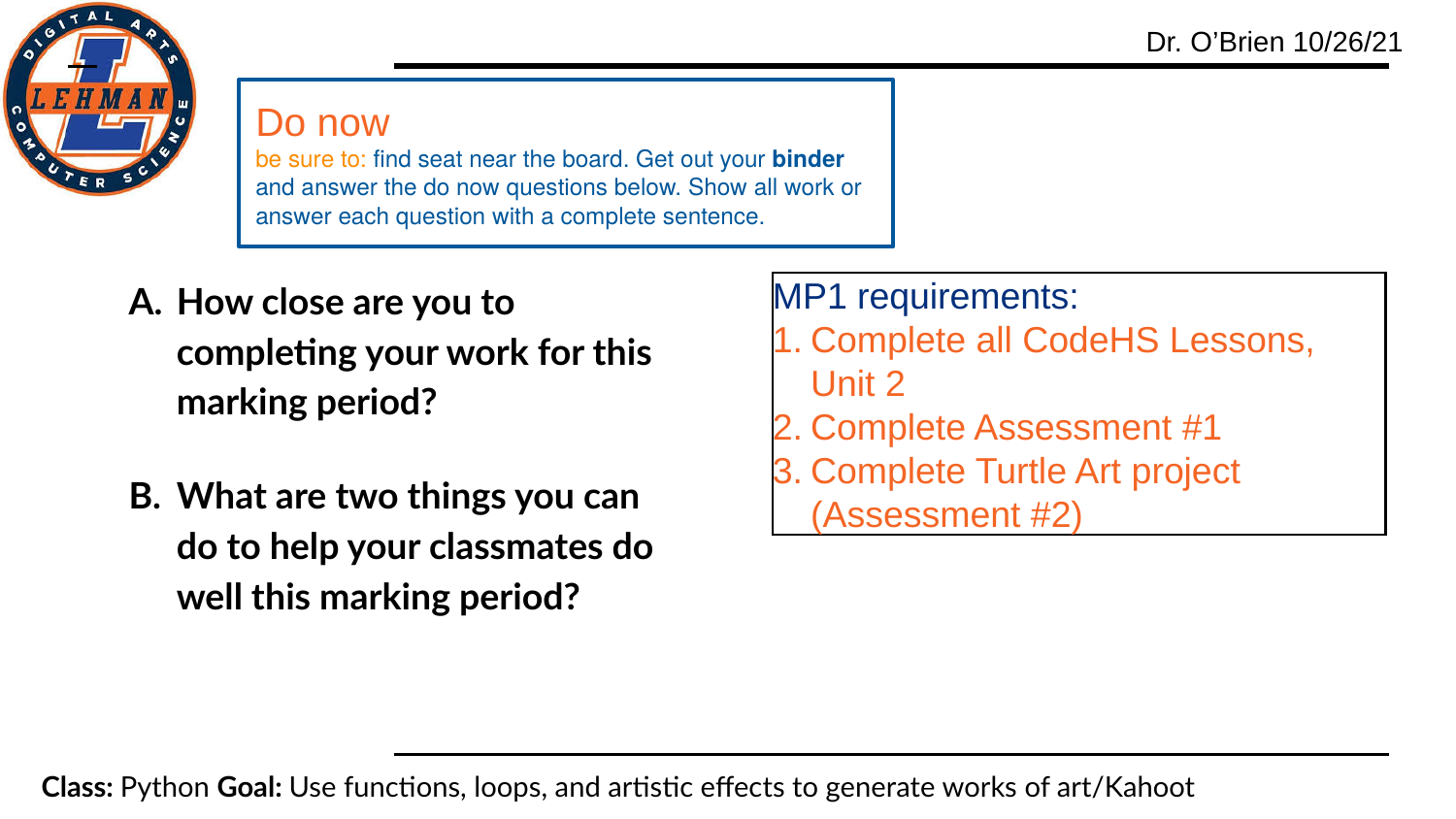

Do now
be sure to: find seat near the board. Get out your binder and answer the do now questions below. Show all work or answer each question with a complete sentence.
How close are you to completing your work for this marking period?
What are two things you can do to help your classmates do well this marking period?
MP1 requirements:
Complete all CodeHS Lessons, Unit 2
Complete Assessment #1
Complete Turtle Art project (Assessment #2)